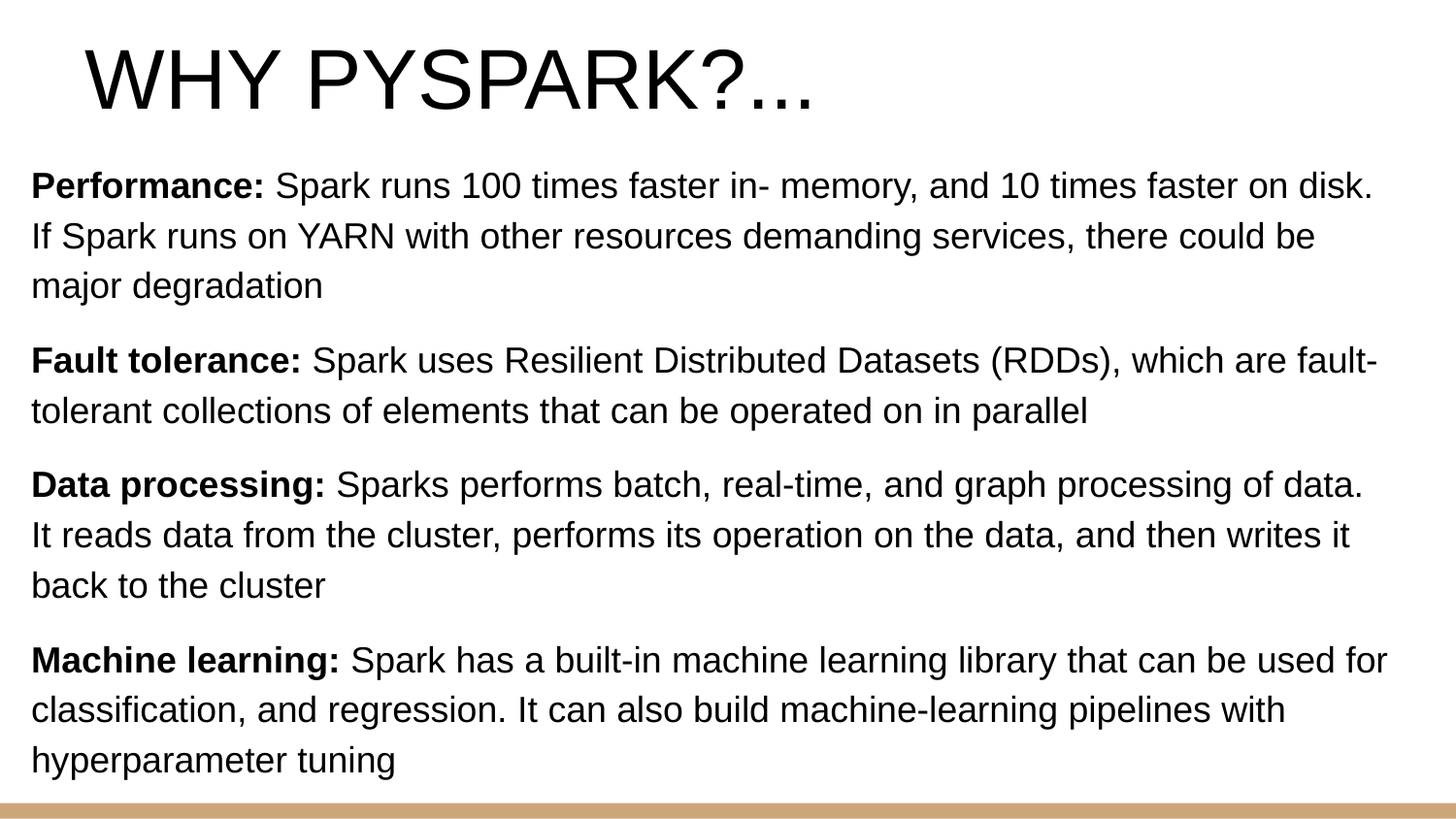

# WHY PYSPARK?...
Performance: Spark runs 100 times faster in- memory, and 10 times faster on disk. If Spark runs on YARN with other resources demanding services, there could be major degradation
Fault tolerance: Spark uses Resilient Distributed Datasets (RDDs), which are fault- tolerant collections of elements that can be operated on in parallel
Data processing: Sparks performs batch, real-time, and graph processing of data. It reads data from the cluster, performs its operation on the data, and then writes it back to the cluster
Machine learning: Spark has a built-in machine learning library that can be used for classification, and regression. It can also build machine-learning pipelines with hyperparameter tuning
SQL : PySpark provides powerful SQL capabilities through its DataFrame API, allowing users to leverage SQL queries directly on distributed datasets, enabling efficient data manipulation and analysis within the Spark ecosystem.